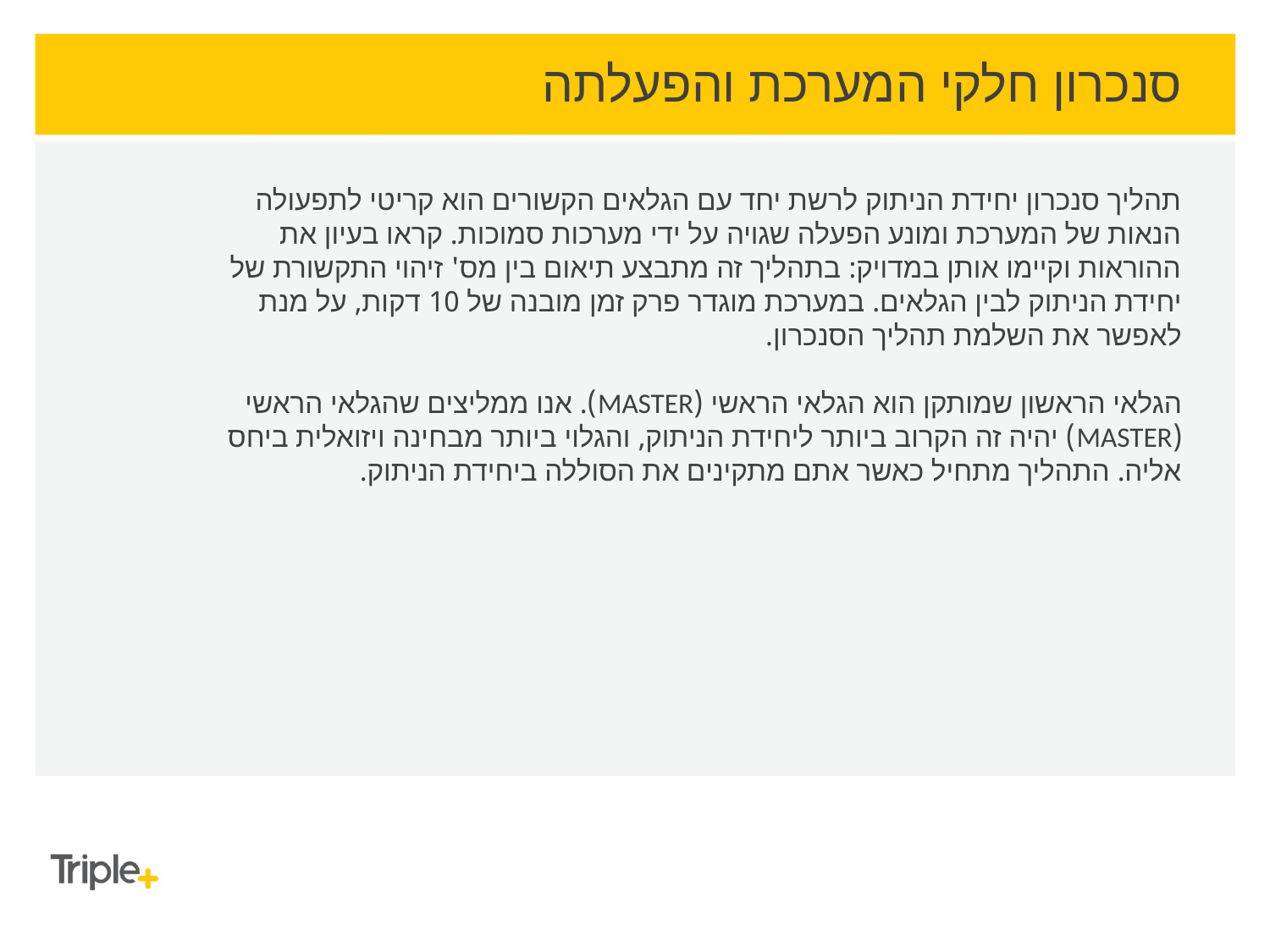

סנכרון חלקי המערכת והפעלתה
תהליך סנכרון יחידת הניתוק לרשת יחד עם הגלאים הקשורים הוא קריטי לתפעולה הנאות של המערכת ומונע הפעלה שגויה על ידי מערכות סמוכות. קראו בעיון את ההוראות וקיימו אותן במדויק: בתהליך זה מתבצע תיאום בין מס' זיהוי התקשורת של יחידת הניתוק לבין הגלאים. במערכת מוגדר פרק זמן מובנה של 10 דקות, על מנת לאפשר את השלמת תהליך הסנכרון.

הגלאי הראשון שמותקן הוא הגלאי הראשי (MASTER). אנו ממליצים שהגלאי הראשי (MASTER) יהיה זה הקרוב ביותר ליחידת הניתוק, והגלוי ביותר מבחינה ויזואלית ביחס אליה. התהליך מתחיל כאשר אתם מתקינים את הסוללה ביחידת הניתוק.